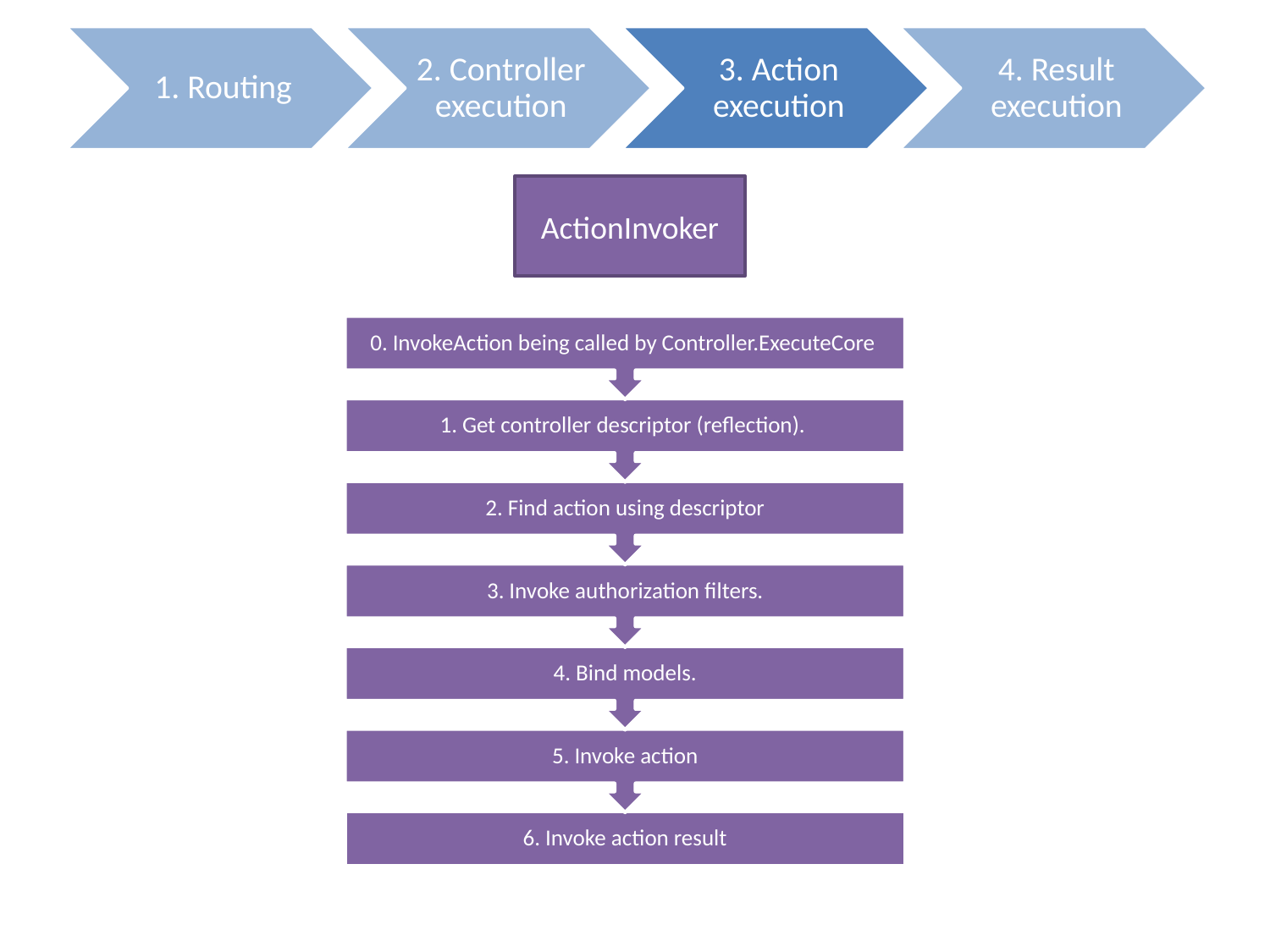

1. Routing
2. Controller execution
3. Action execution
4. Result execution
ActionInvoker
6. Invoke action result
5. Invoke action
4. Bind models.
3. Invoke authorization filters.
2. Find action using descriptor
1. Get controller descriptor (reflection).
0. InvokeAction being called by Controller.ExecuteCore